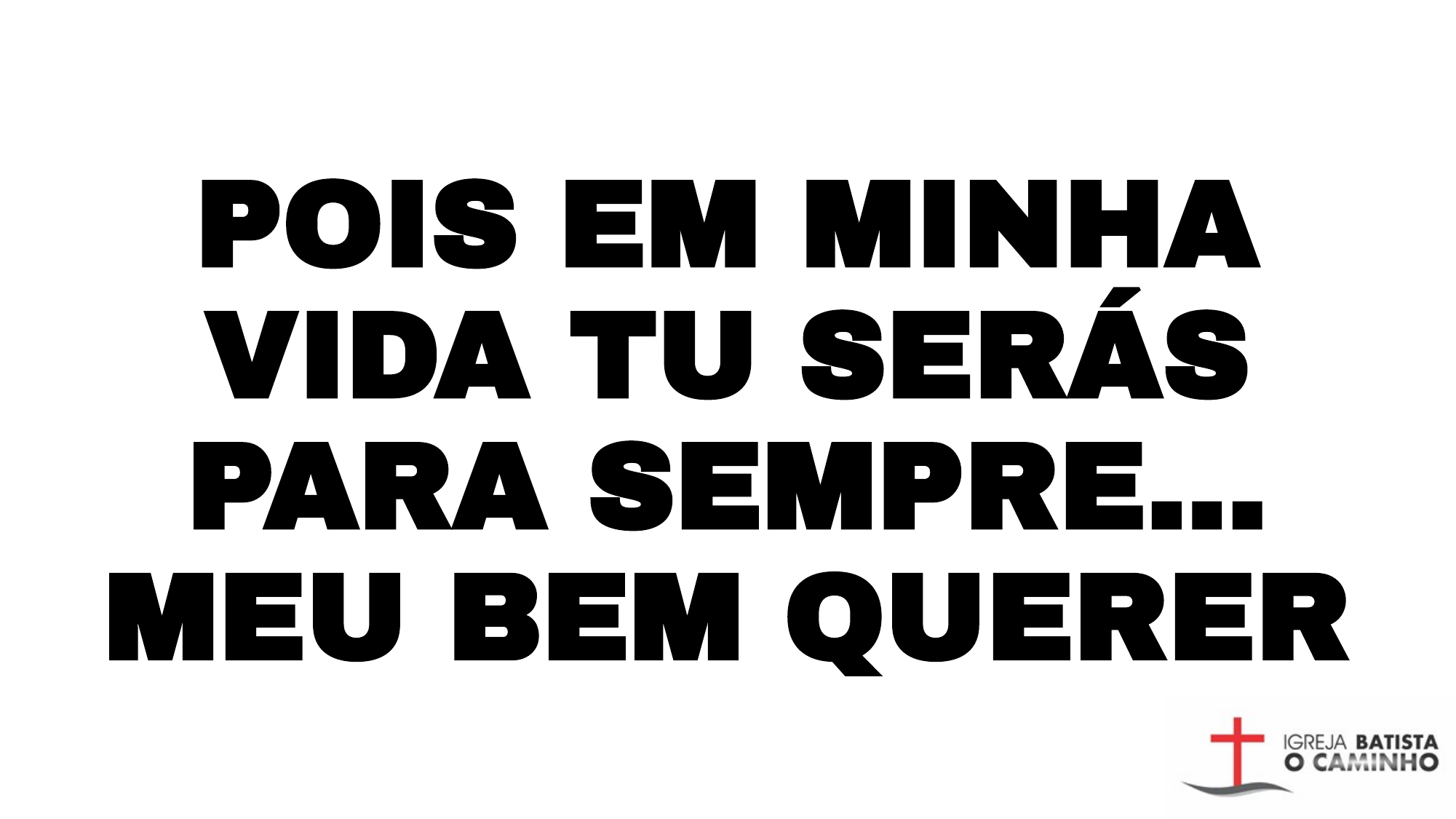

# Pois em minha vida Tu serás para sempre... meu bem querer